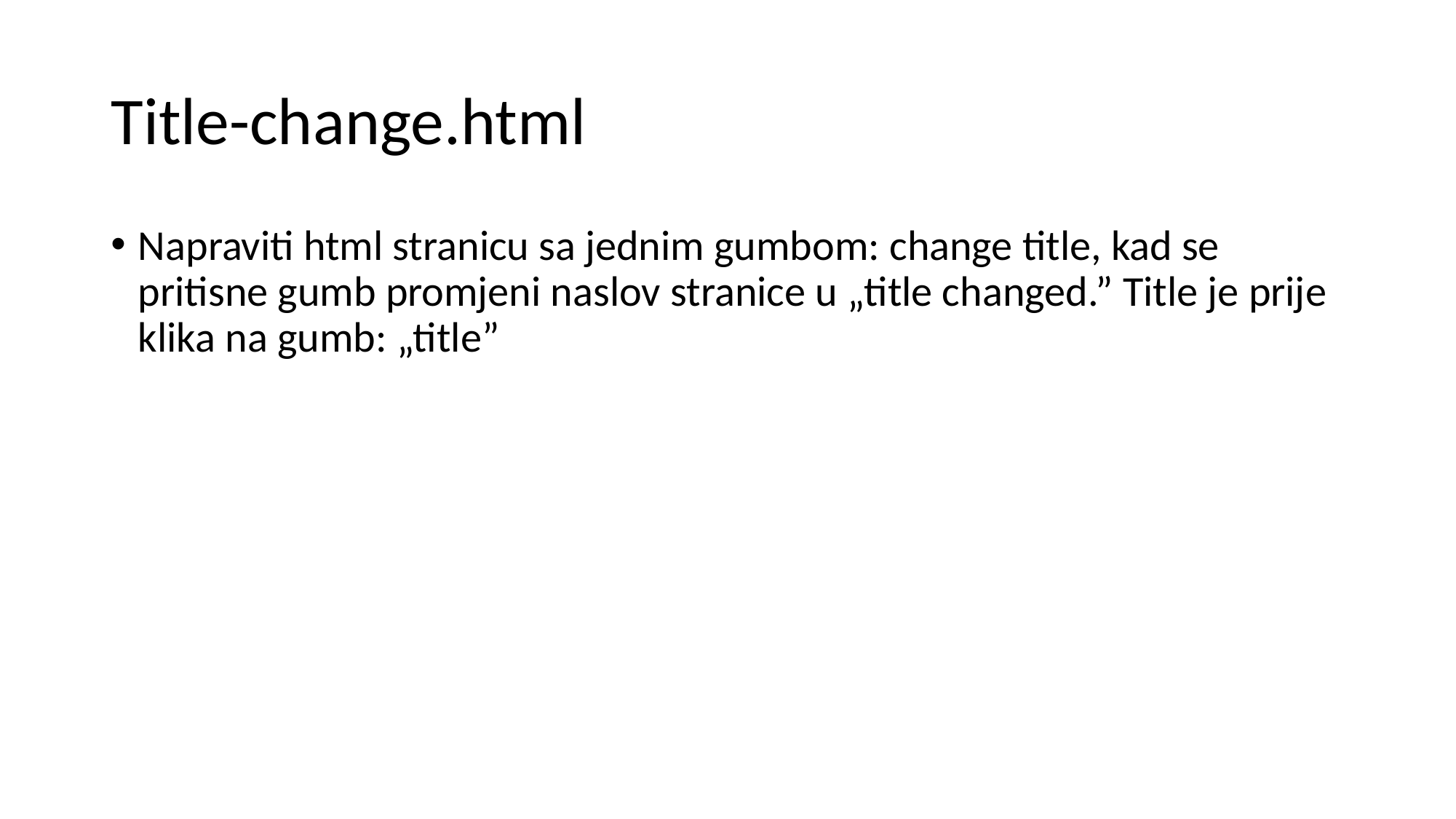

# Title-change.html
Napraviti html stranicu sa jednim gumbom: change title, kad se pritisne gumb promjeni naslov stranice u „title changed.” Title je prije klika na gumb: „title”